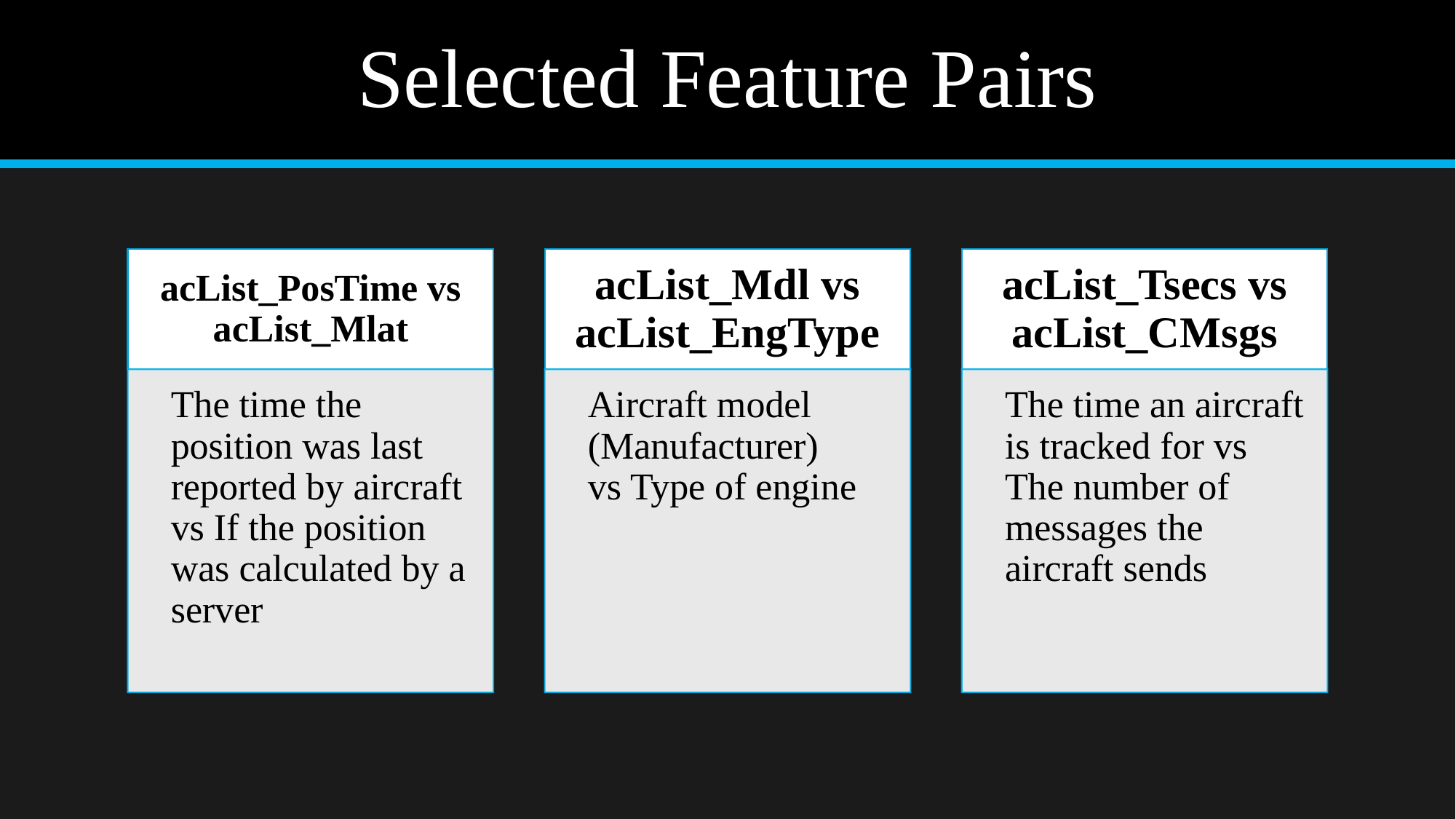

# Selected Feature Pairs
acList_PosTime vs acList_Mlat
	The time the position was last reported by aircraft vs If the position was calculated by a server

acList_Mdl vs acList_EngType
	Aircraft model (Manufacturer)    vs Type of engine
acList_Tsecs vs acList_CMsgs
	The time an aircraft is tracked for vs The number of messages the aircraft sends